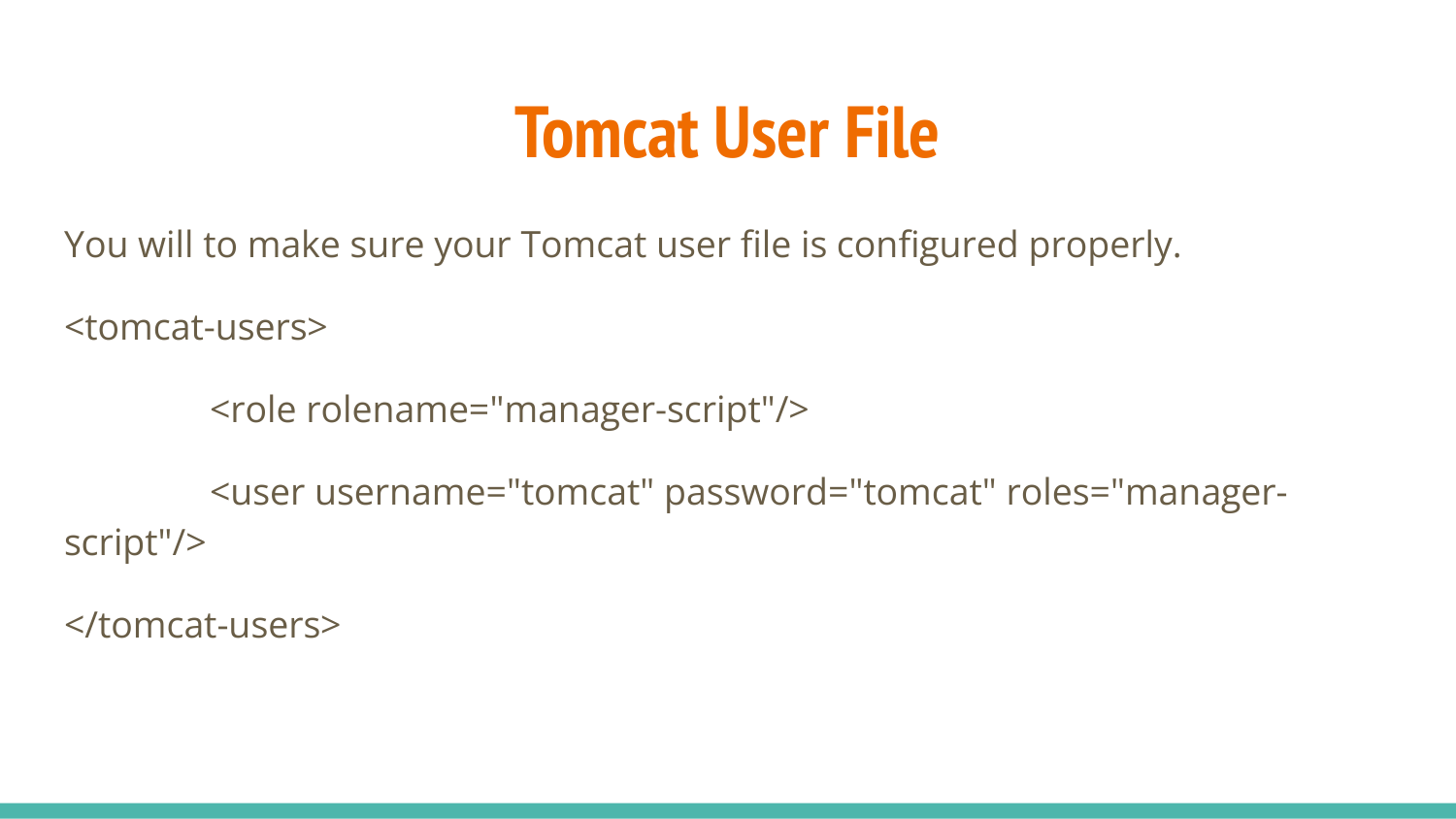

# Tomcat User File
You will to make sure your Tomcat user file is configured properly.
<tomcat-users>
	<role rolename="manager-script"/>
	<user username="tomcat" password="tomcat" roles="manager-script"/>
</tomcat-users>